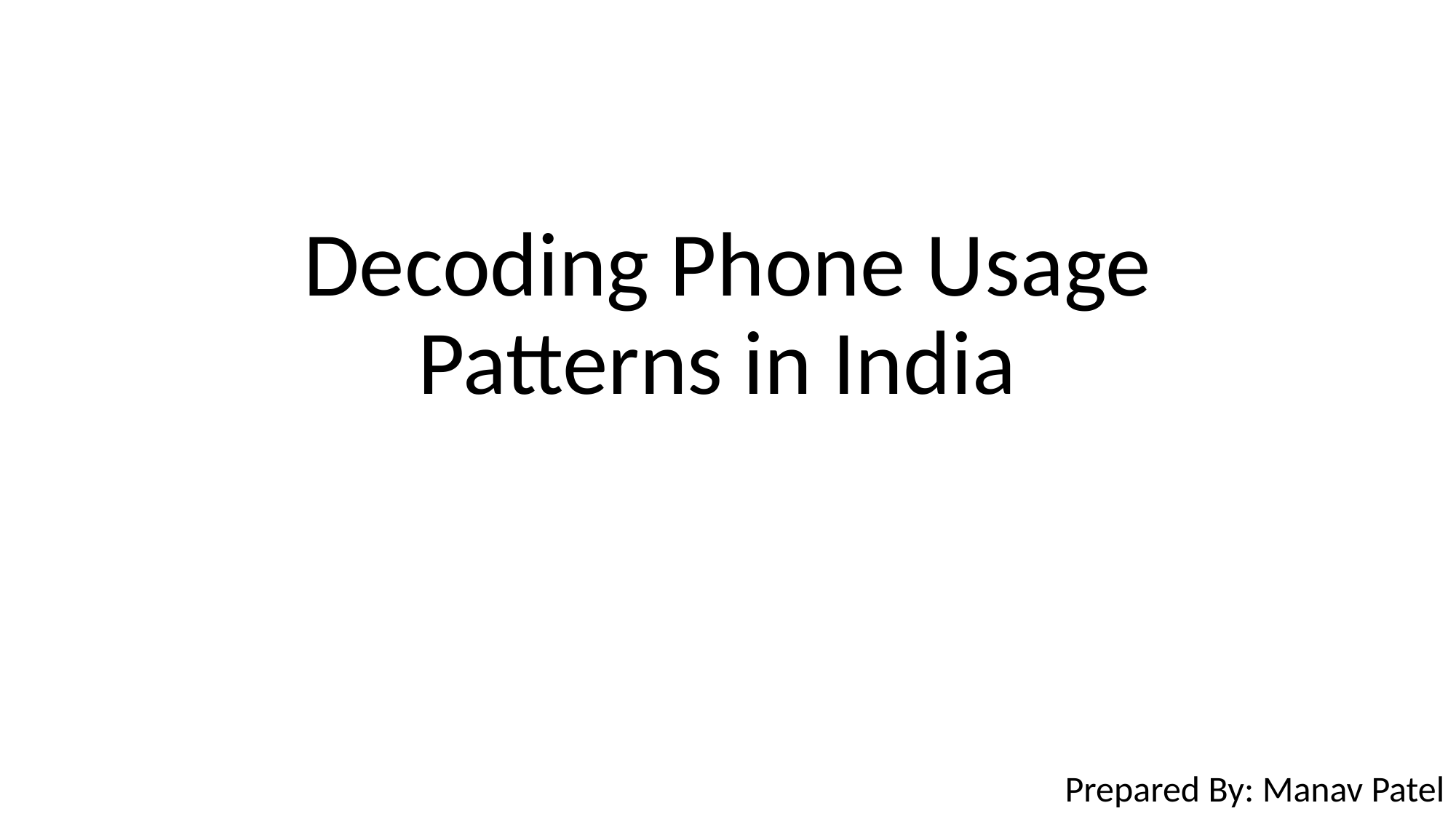

# Decoding Phone Usage Patterns in India
Prepared By: Manav Patel